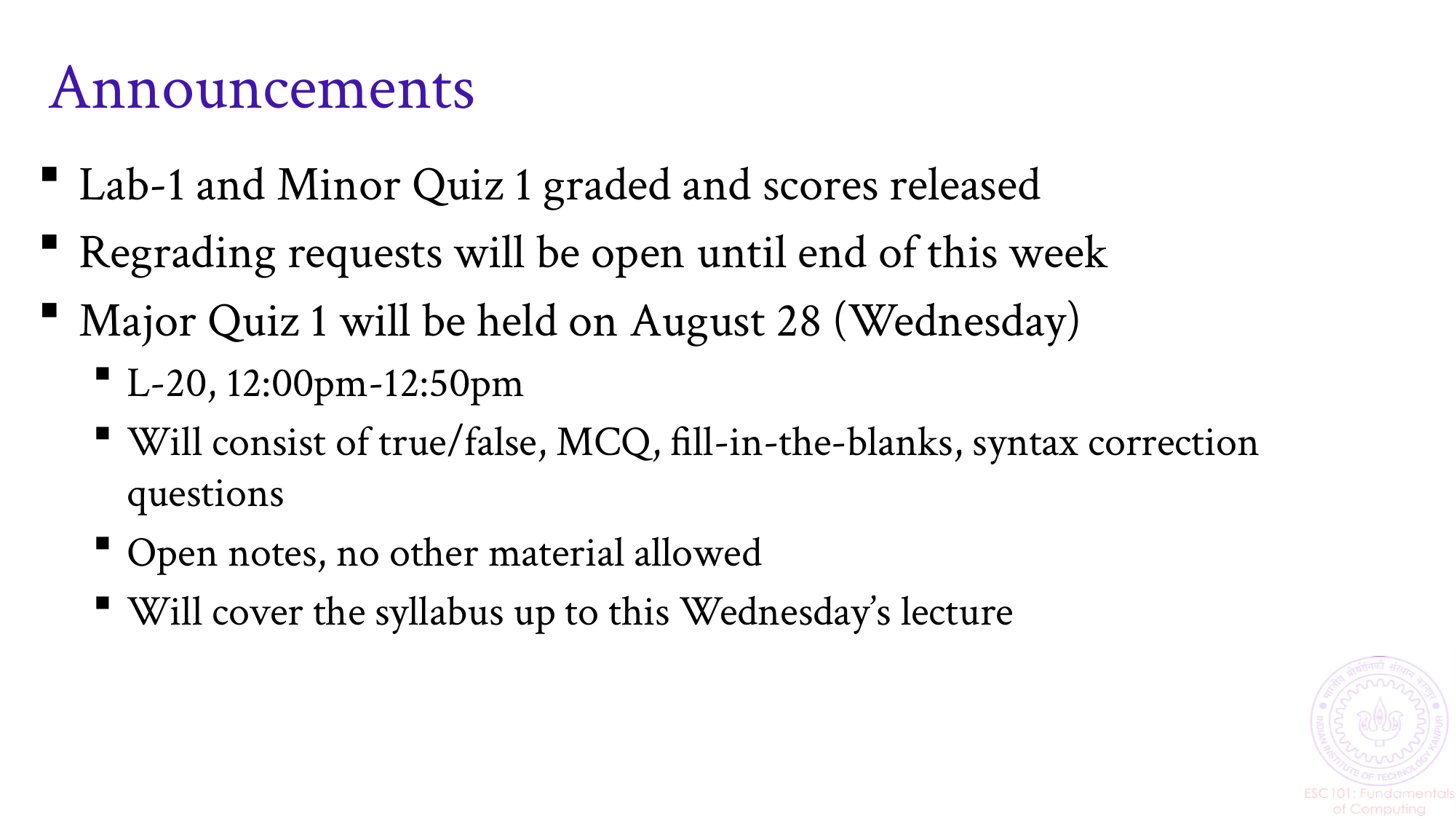

# Announcements
Lab-1 and Minor Quiz 1 graded and scores released
Regrading requests will be open until end of this week
Major Quiz 1 will be held on August 28 (Wednesday)
L-20, 12:00pm-12:50pm
Will consist of true/false, MCQ, fill-in-the-blanks, syntax correction questions
Open notes, no other material allowed
Will cover the syllabus up to this Wednesday’s lecture
2